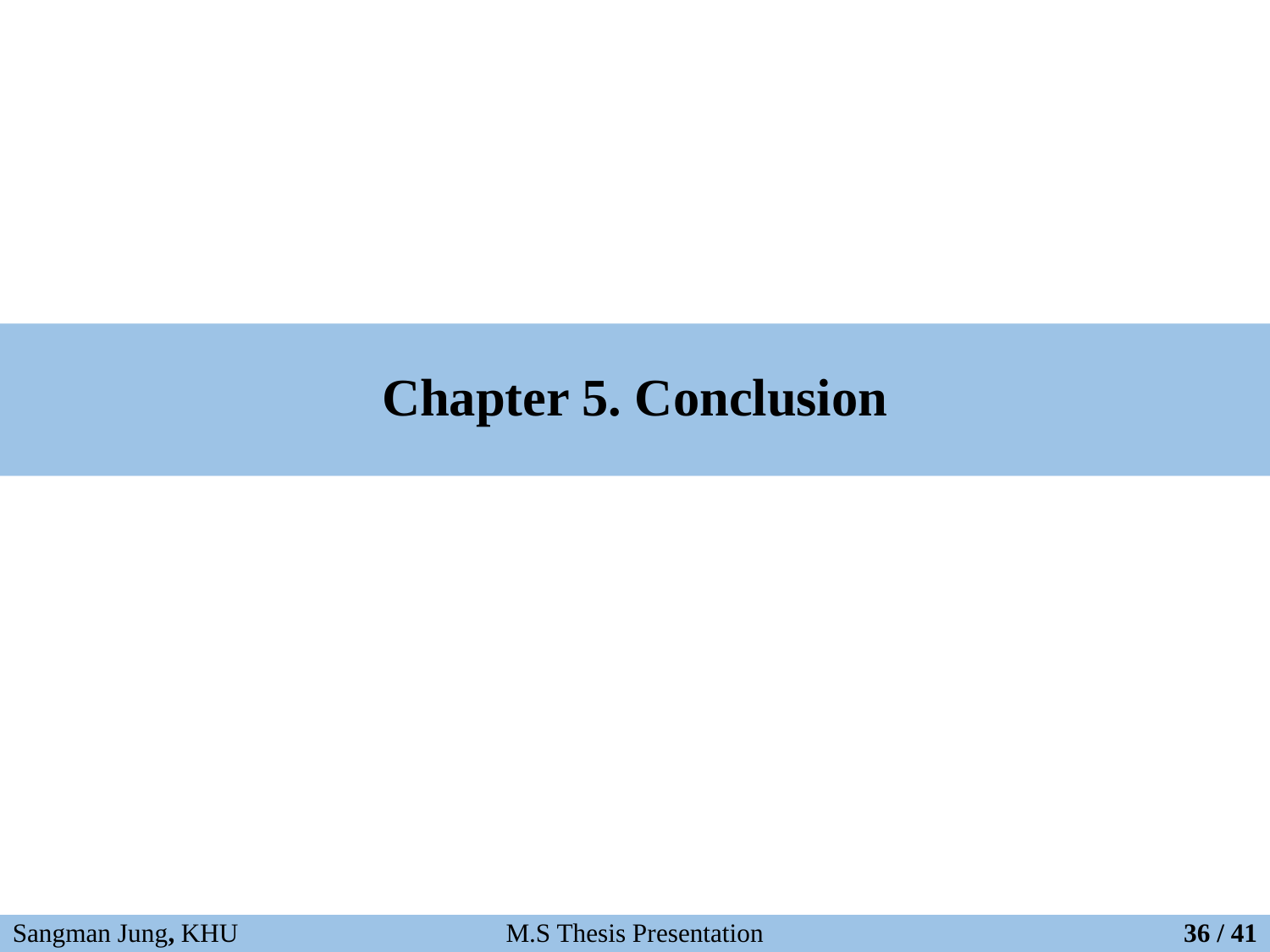

# Chapter 5. Conclusion
M.S Thesis Presentation
Sangman Jung, KHU
36 / 41